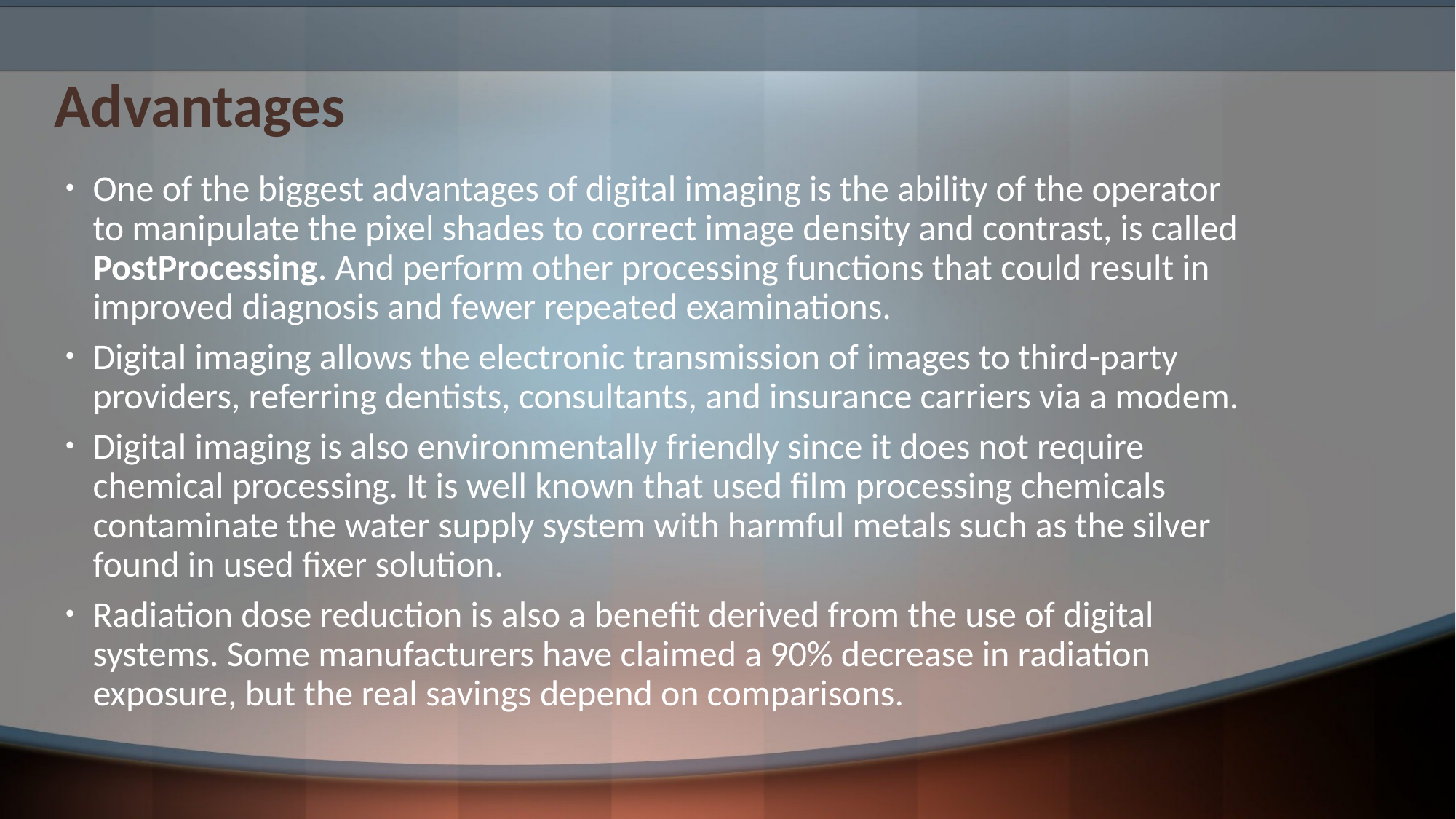

# Advantages
One of the biggest advantages of digital imaging is the ability of the operator to manipulate the pixel shades to correct image density and contrast, is called PostProcessing. And perform other processing functions that could result in improved diagnosis and fewer repeated examinations.
Digital imaging allows the electronic transmission of images to third-party providers, referring dentists, consultants, and insurance carriers via a modem.
Digital imaging is also environmentally friendly since it does not require chemical processing. It is well known that used film processing chemicals contaminate the water supply system with harmful metals such as the silver found in used fixer solution.
Radiation dose reduction is also a benefit derived from the use of digital systems. Some manufacturers have claimed a 90% decrease in radiation exposure, but the real savings depend on comparisons.